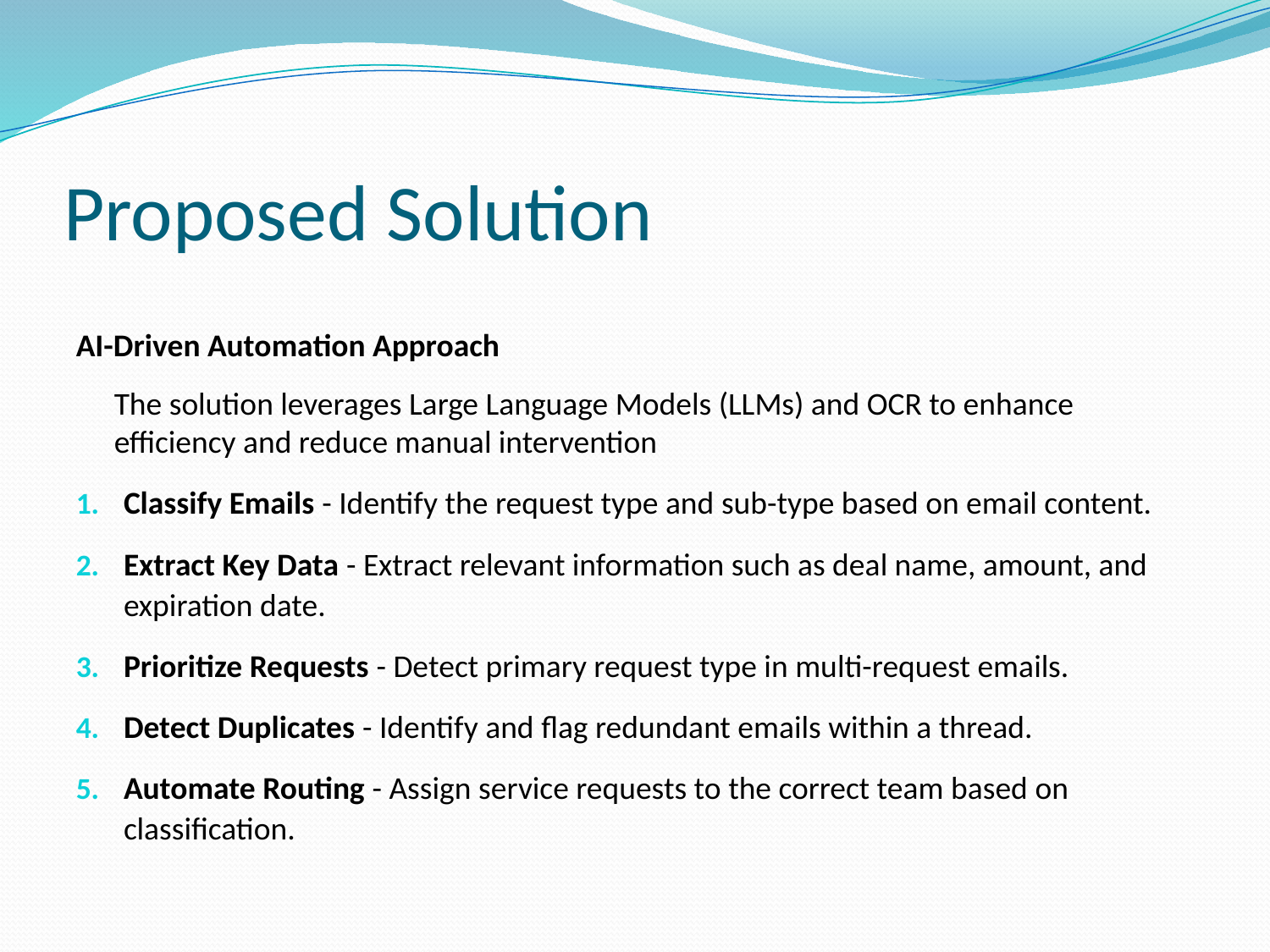

# Proposed Solution
AI-Driven Automation Approach
	The solution leverages Large Language Models (LLMs) and OCR to enhance efficiency and reduce manual intervention
Classify Emails - Identify the request type and sub-type based on email content.
Extract Key Data - Extract relevant information such as deal name, amount, and expiration date.
Prioritize Requests - Detect primary request type in multi-request emails.
Detect Duplicates - Identify and flag redundant emails within a thread.
Automate Routing - Assign service requests to the correct team based on classification.